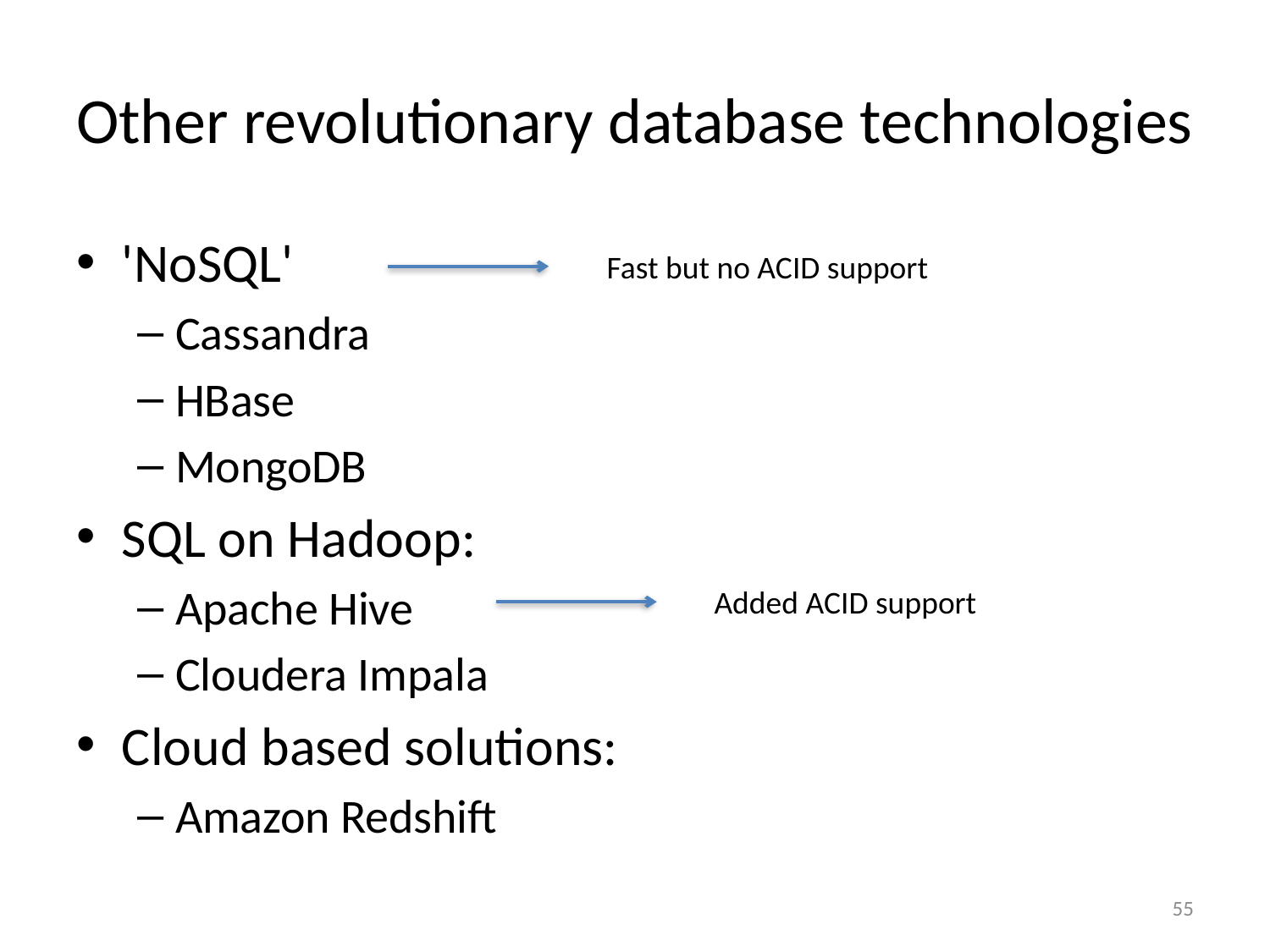

# Other revolutionary database technologies
'NoSQL'
Cassandra
HBase
MongoDB
SQL on Hadoop:
Apache Hive
Cloudera Impala
Cloud based solutions:
Amazon Redshift
Fast but no ACID support
Added ACID support
55